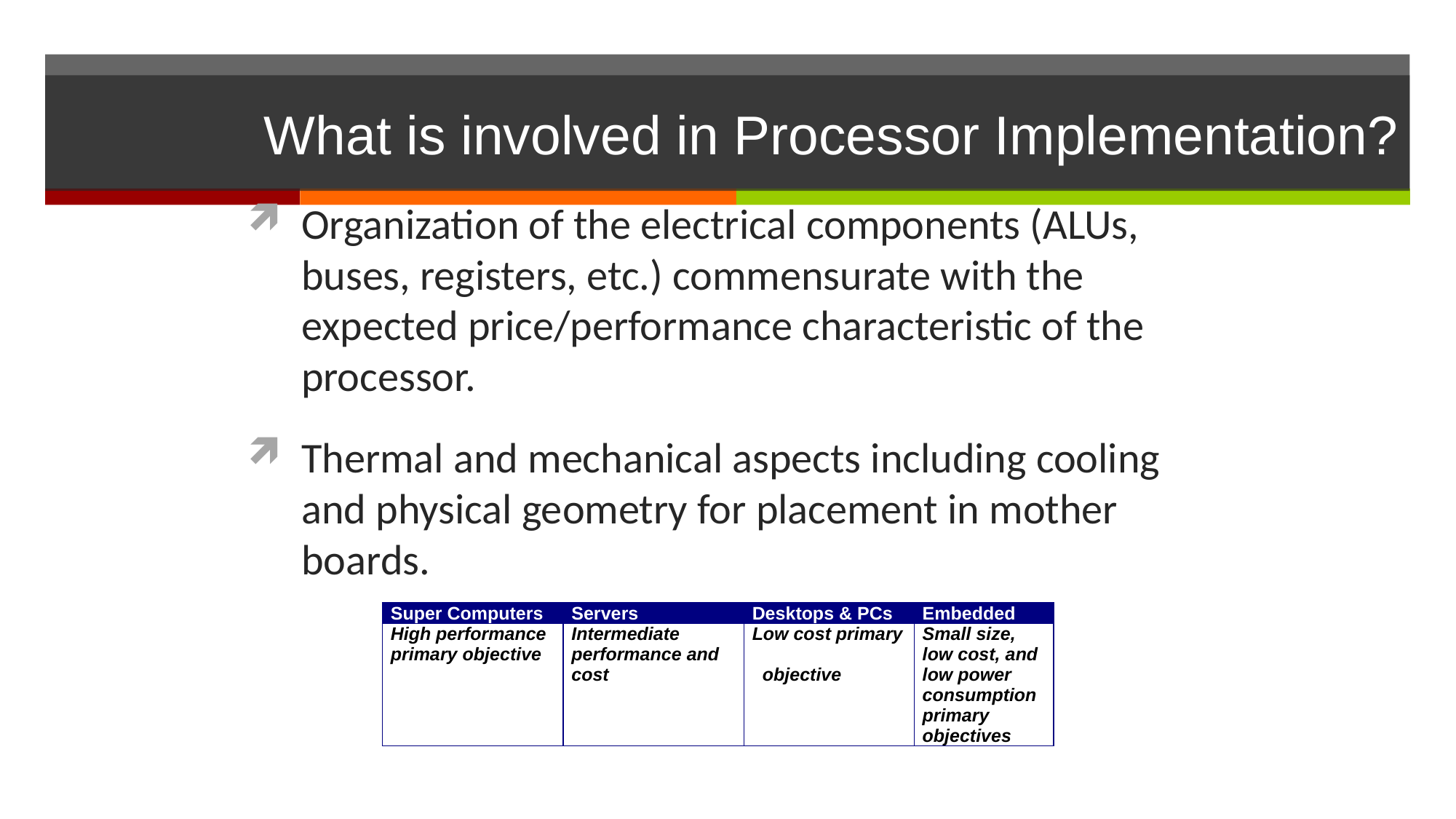

# What is involved in Processor Implementation?
Organization of the electrical components (ALUs, buses, registers, etc.) commensurate with the expected price/performance characteristic of the processor.
Thermal and mechanical aspects including cooling and physical geometry for placement in mother boards.

| Super Computers | Servers | Desktops & PCs | Embedded |
| --- | --- | --- | --- |
| High performance primary objective | Intermediate performance and cost | Low cost primary objective | Small size, low cost, and low power consumption primary objectives |